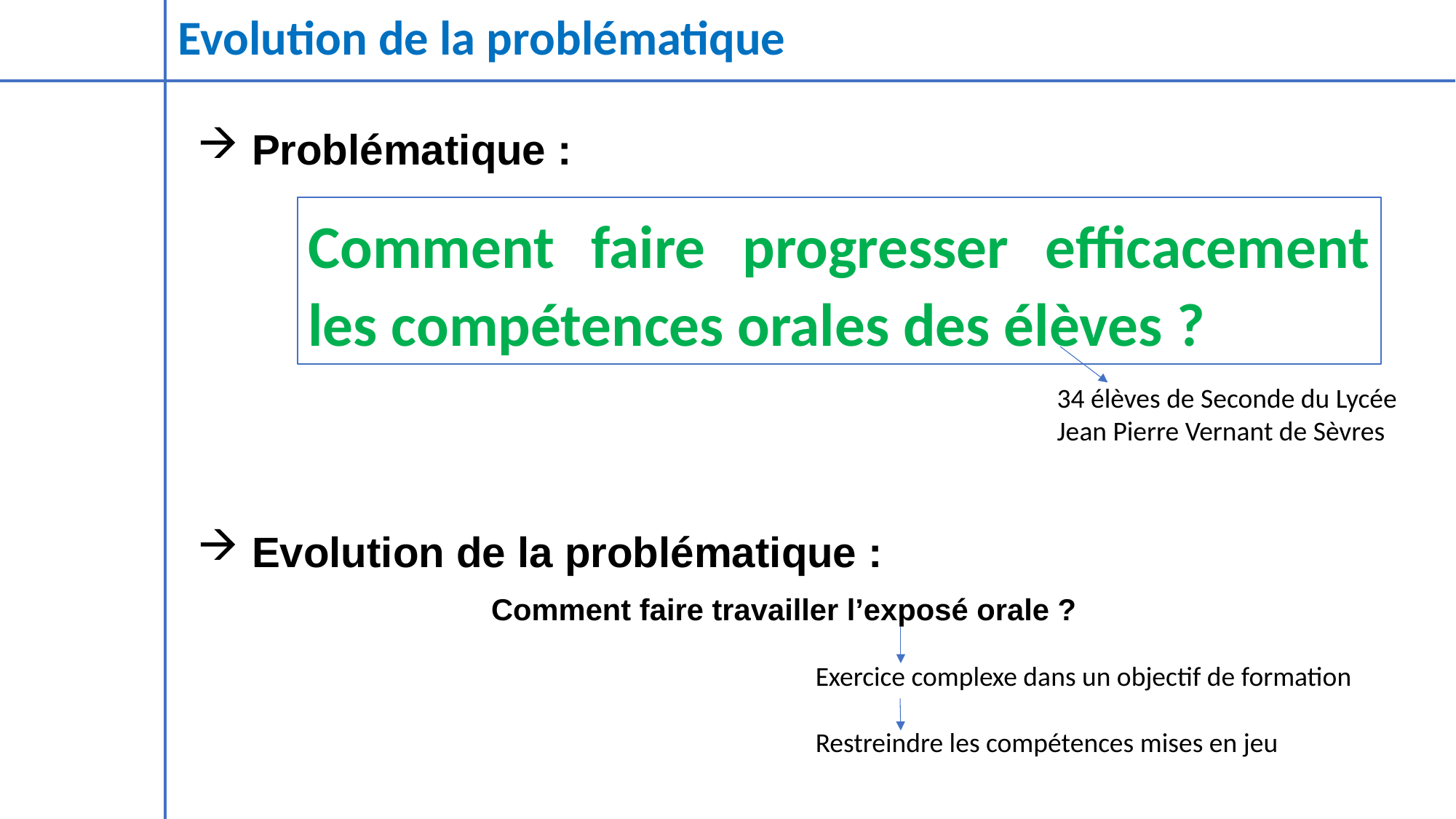

Evolution de la problématique
Problématique :
Comment faire progresser efficacement les compétences orales des élèves ?
34 élèves de Seconde du Lycée Jean Pierre Vernant de Sèvres
Evolution de la problématique :
Comment faire travailler l’exposé orale ?
Exercice complexe dans un objectif de formation
Restreindre les compétences mises en jeu